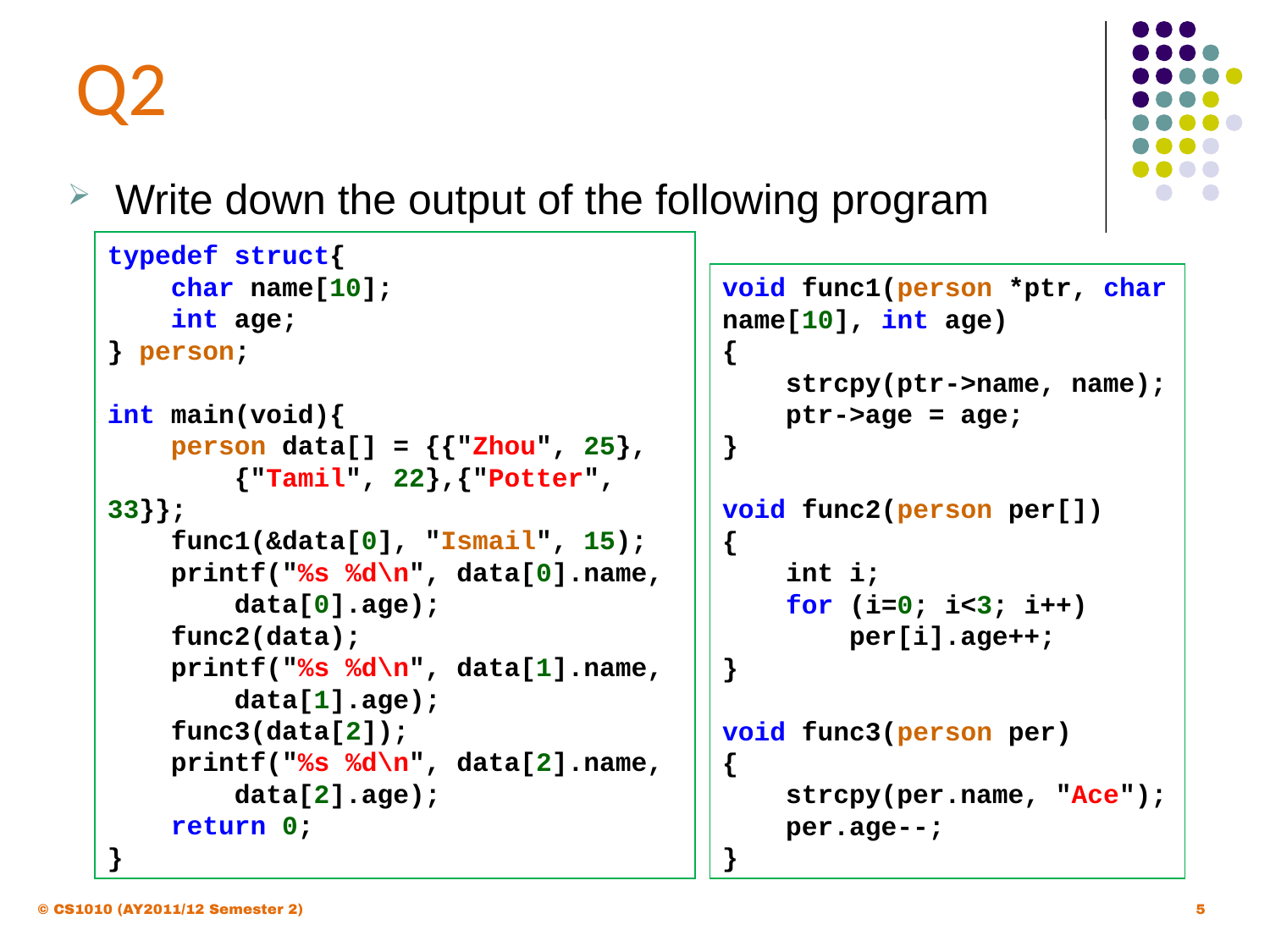

Q2
Write down the output of the following program
typedef struct{
    char name[10];
    int age;
} person;

int main(void){
    person data[] = {{"Zhou", 25},
        {"Tamil", 22},{"Potter", 33}};
    func1(&data[0], "Ismail", 15);
    printf("%s %d\n", data[0].name,
        data[0].age);
    func2(data);
    printf("%s %d\n", data[1].name,
        data[1].age);
    func3(data[2]);
    printf("%s %d\n", data[2].name,
        data[2].age);
    return 0;
}
void func1(person *ptr, char name[10], int age)
{
    strcpy(ptr->name, name);
    ptr->age = age;
}

void func2(person per[])
{
    int i;
    for (i=0; i<3; i++)
        per[i].age++;
}

void func3(person per)
{
    strcpy(per.name, "Ace");
    per.age--;
}
5
© CS1010 (AY2011/12 Semester 2)